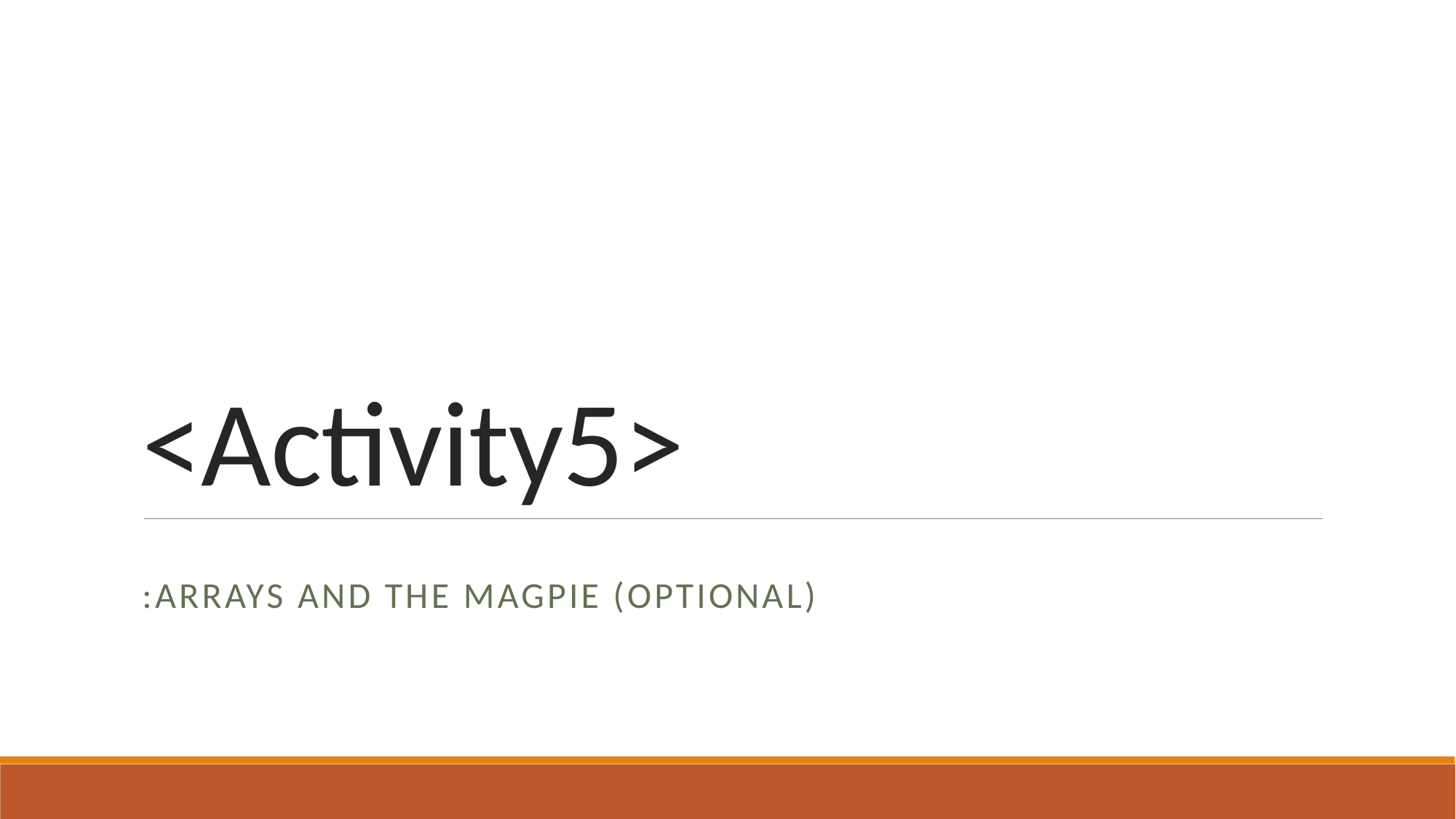

# <Activity5>
:ARRAYS AND THE MAGPIE (Optional)